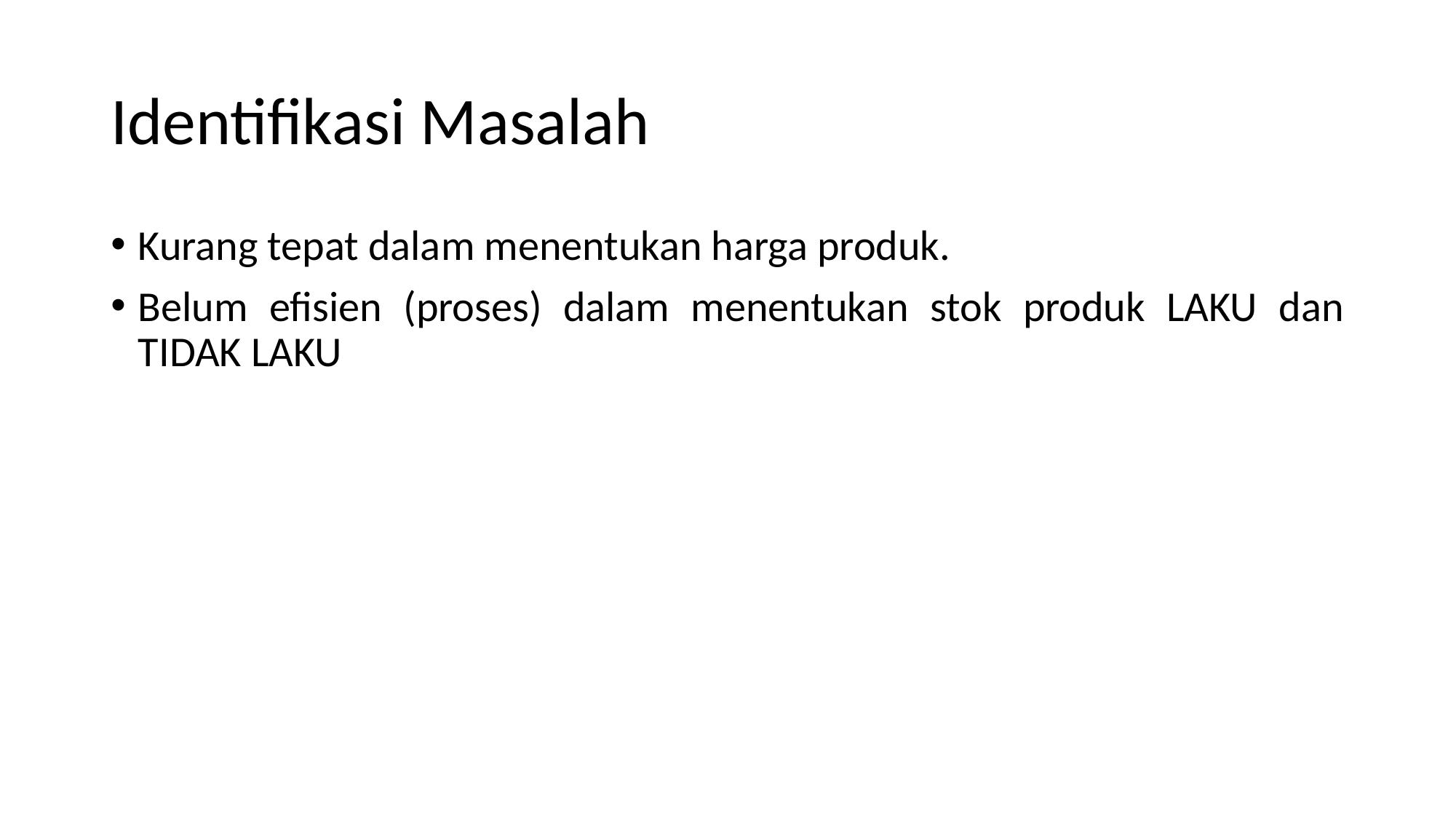

# Identifikasi Masalah
Kurang tepat dalam menentukan harga produk.
Belum efisien (proses) dalam menentukan stok produk LAKU dan TIDAK LAKU